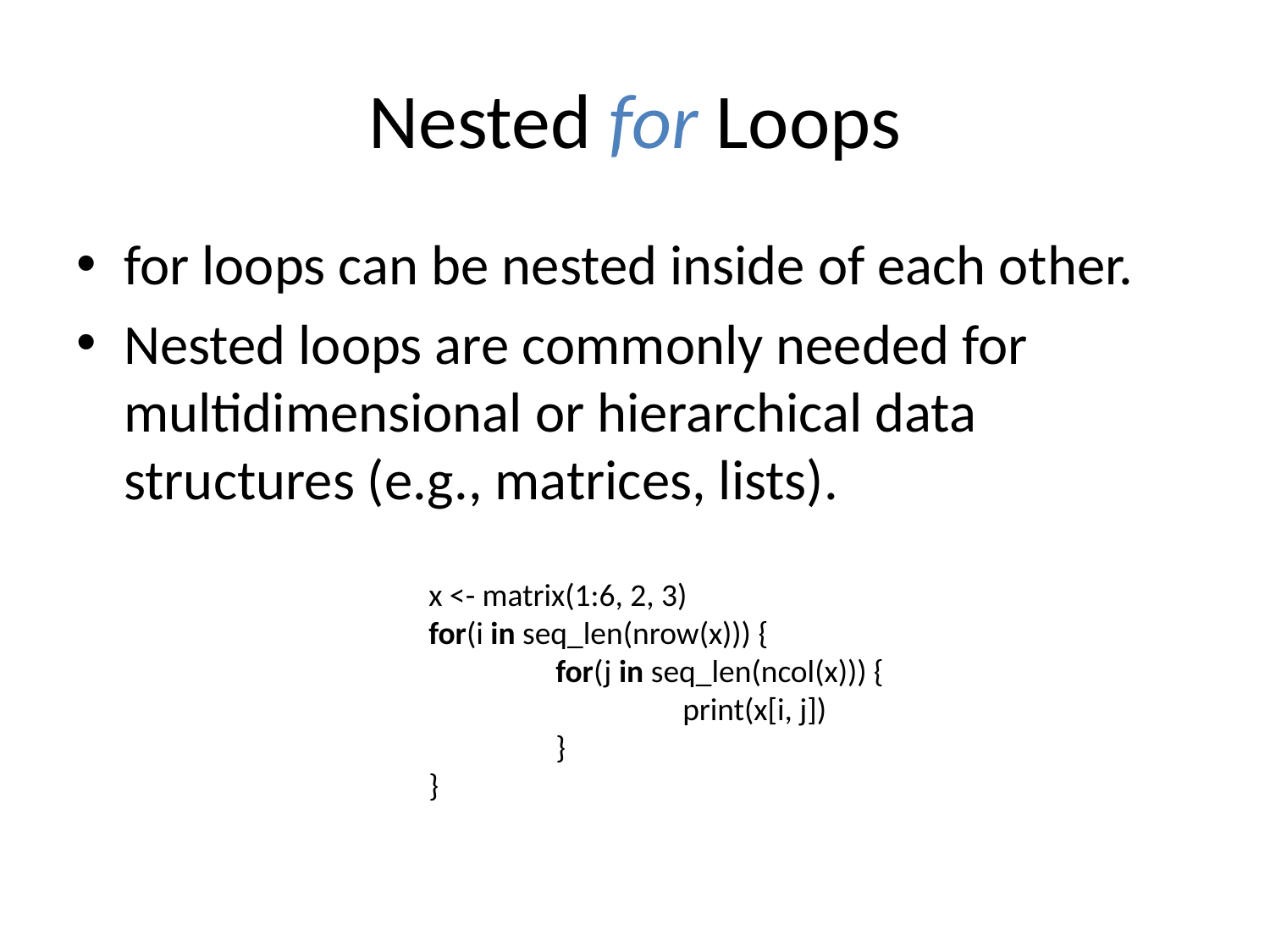

# Nested for Loops
for loops can be nested inside of each other.
Nested loops are commonly needed for multidimensional or hierarchical data structures (e.g., matrices, lists).
x <- matrix(1:6, 2, 3)
for(i in seq_len(nrow(x))) {
	for(j in seq_len(ncol(x))) {
		print(x[i, j])
	}
}